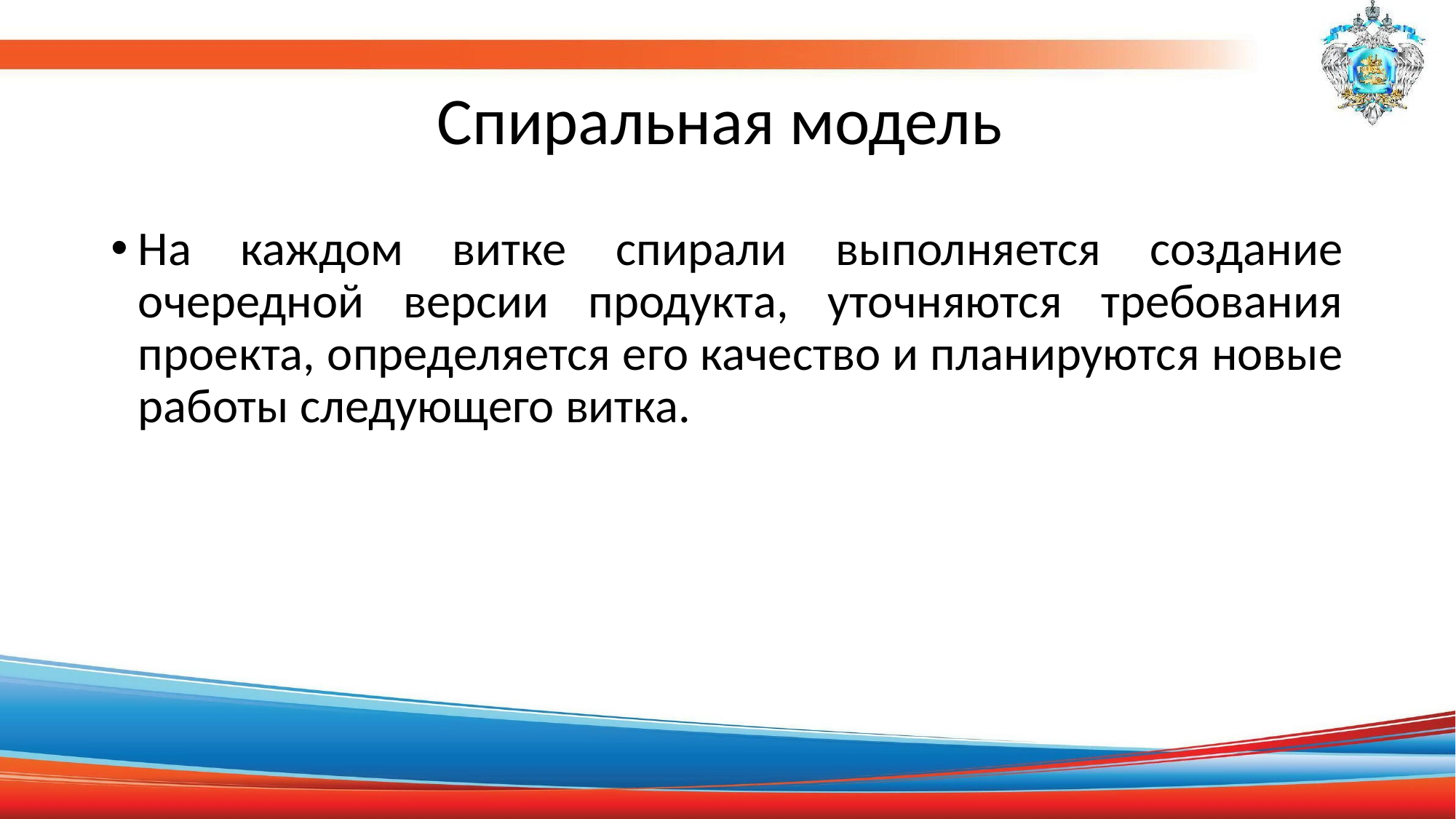

# Спиральная модель
На каждом витке спирали выполняется создание очередной версии продукта, уточняются требования проекта, определяется его качество и планируются новые работы следующего витка.